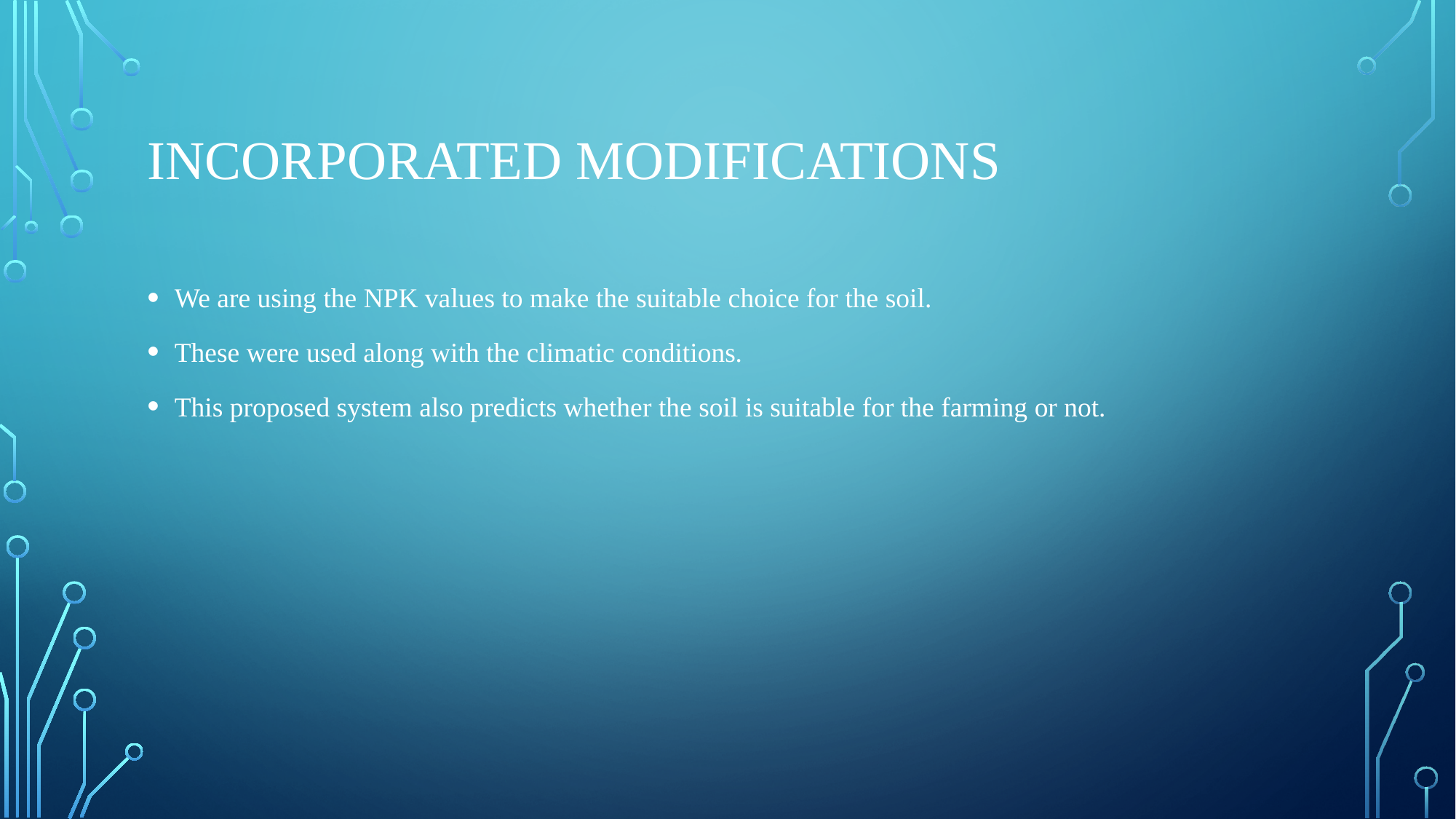

# incorporated modifications
We are using the NPK values to make the suitable choice for the soil.
These were used along with the climatic conditions.
This proposed system also predicts whether the soil is suitable for the farming or not.